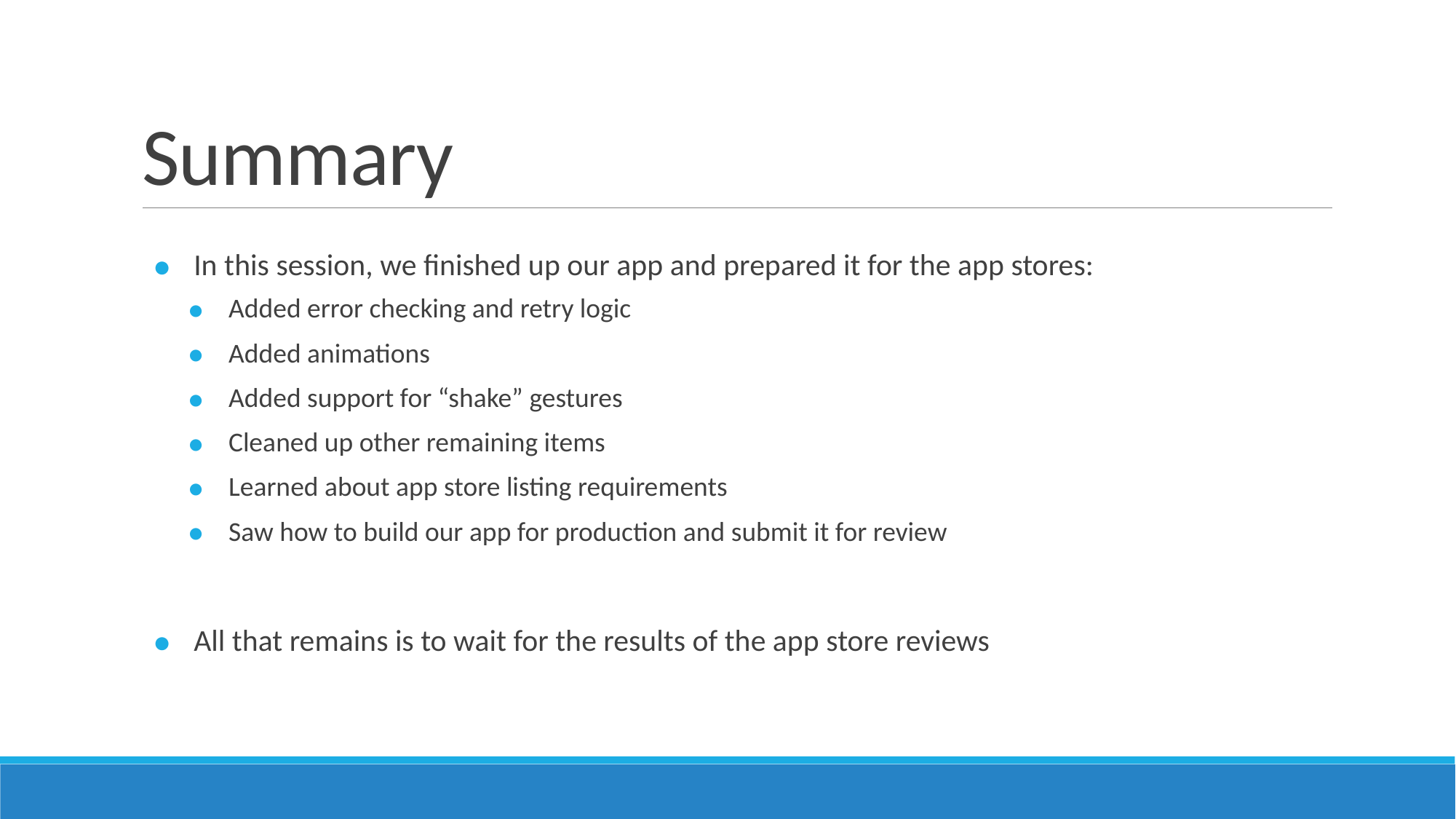

# Summary
In this session, we finished up our app and prepared it for the app stores:
Added error checking and retry logic
Added animations
Added support for “shake” gestures
Cleaned up other remaining items
Learned about app store listing requirements
Saw how to build our app for production and submit it for review

All that remains is to wait for the results of the app store reviews